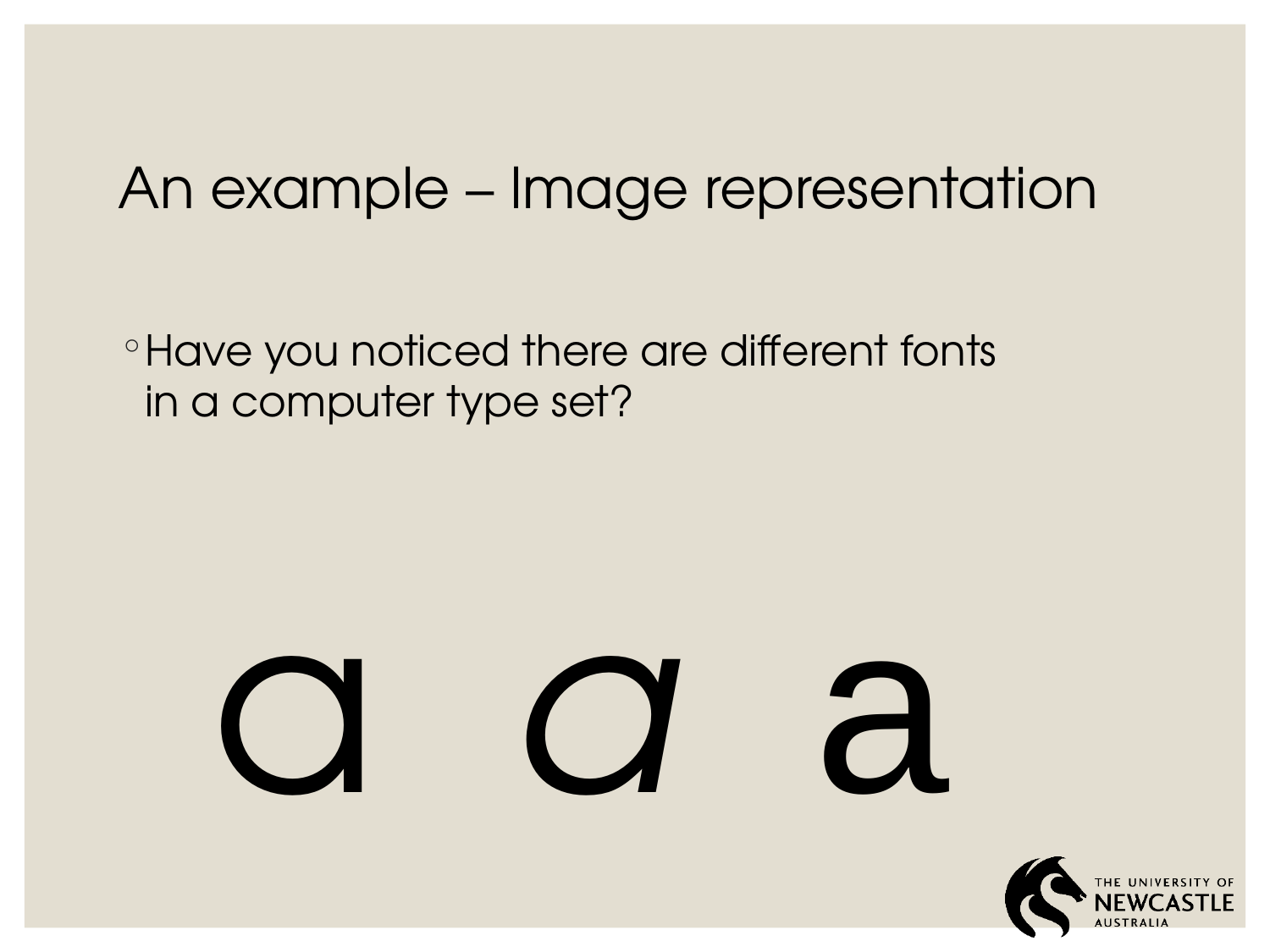

# An example – Image representation
Have you noticed there are different fonts in a computer type set?

a  a  a